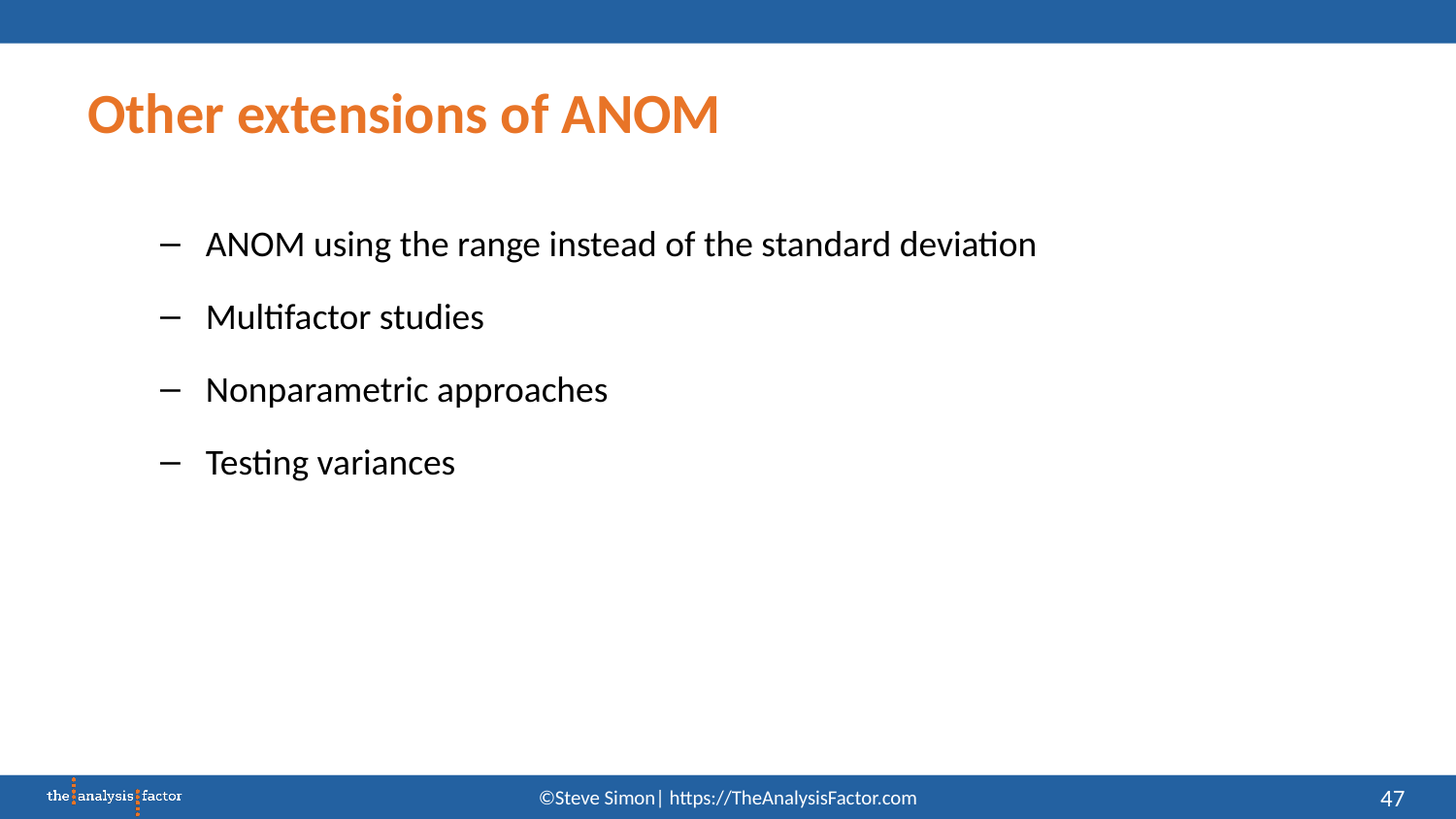

# Other extensions of ANOM
ANOM using the range instead of the standard deviation
Multifactor studies
Nonparametric approaches
Testing variances
47
©Steve Simon| https://TheAnalysisFactor.com